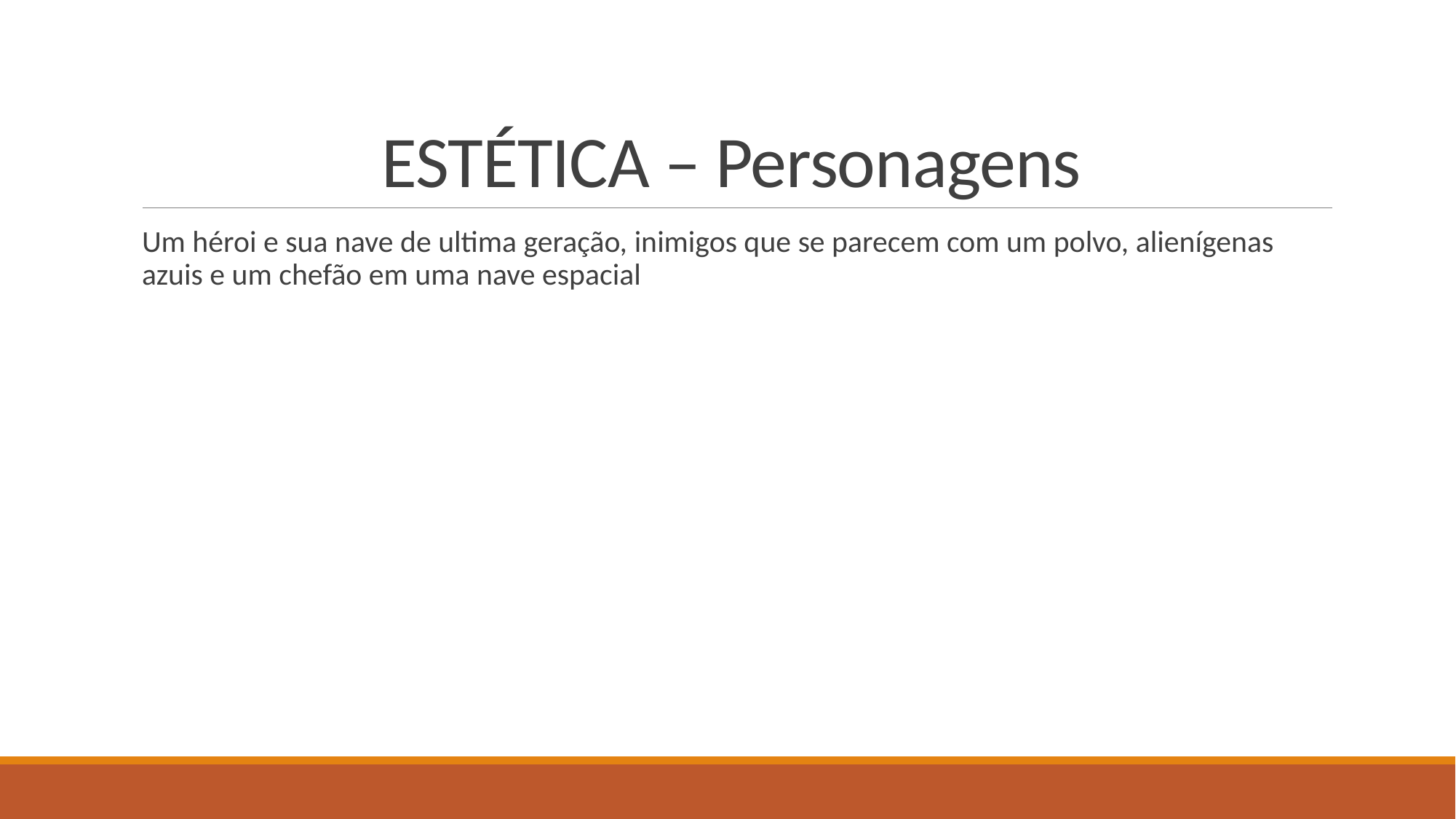

# ESTÉTICA – Personagens
Um héroi e sua nave de ultima geração, inimigos que se parecem com um polvo, alienígenas azuis e um chefão em uma nave espacial